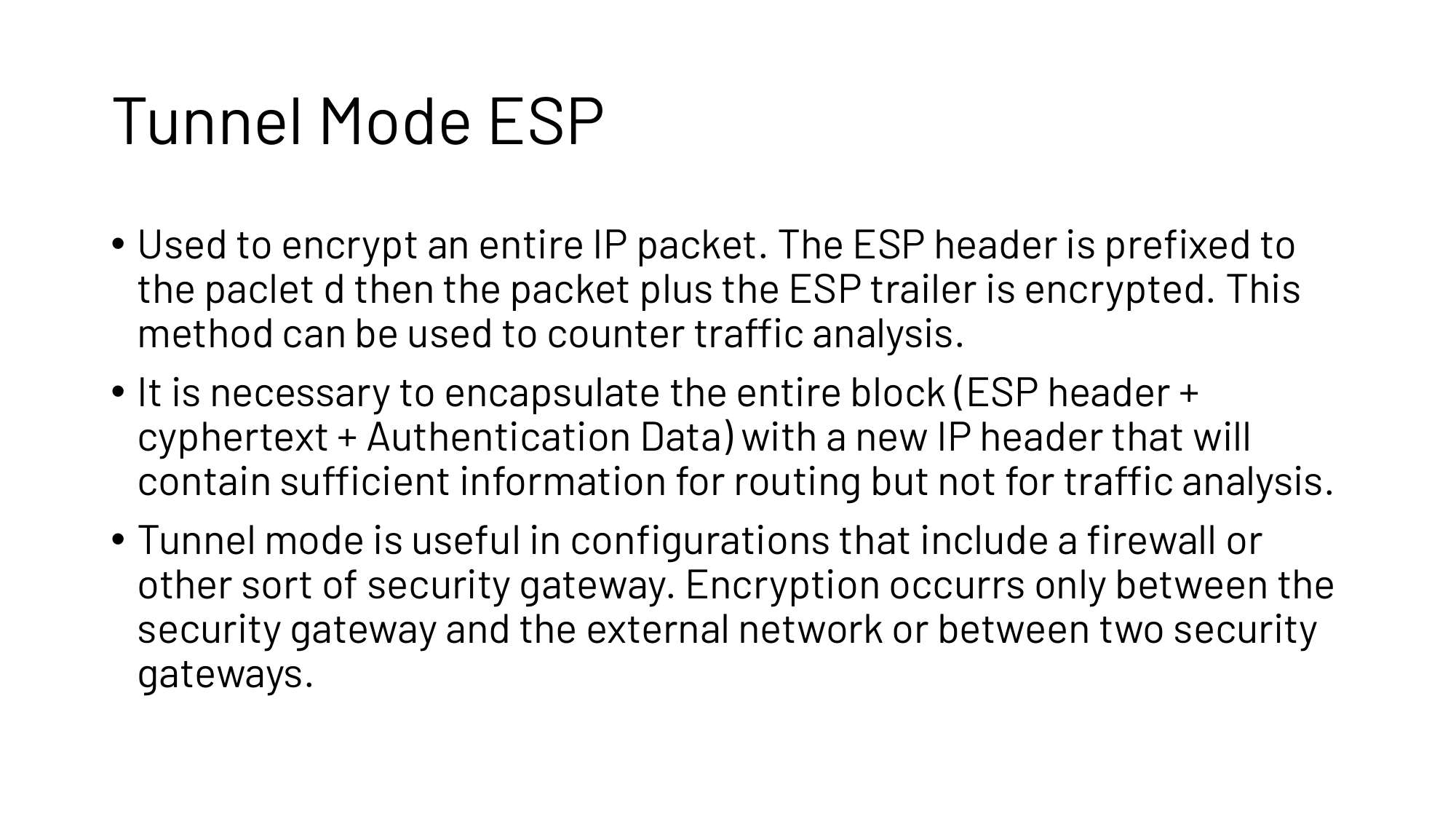

# Tunnel Mode ESP
Used to encrypt an entire IP packet. The ESP header is prefixed to the paclet d then the packet plus the ESP trailer is encrypted. This method can be used to counter traffic analysis.
It is necessary to encapsulate the entire block (ESP header +  cyphertext + Authentication Data) with a new IP header that will contain sufficient information for routing but not for traffic analysis.
Tunnel mode is useful in configurations that include a firewall or other sort of security gateway. Encryption occurrs only between the security gateway and the external network or between two security gateways.